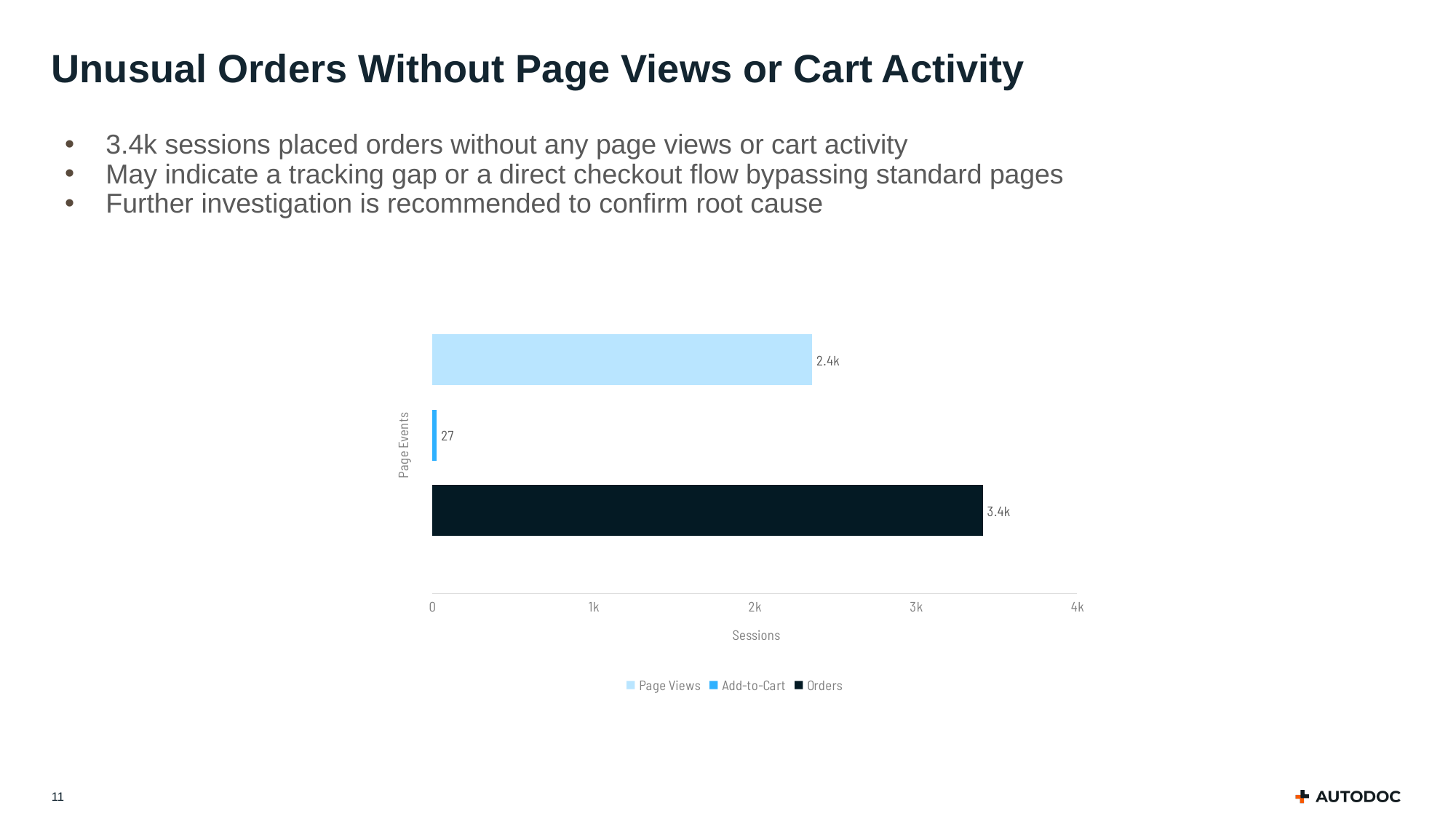

# Unusual Orders Without Page Views or Cart Activity
3.4k sessions placed orders without any page views or cart activity
May indicate a tracking gap or a direct checkout flow bypassing standard pages
Further investigation is recommended to confirm root cause

### Chart

| Category | Orders | Add-to-Cart | Page Views |
|---|---|---|---|
11